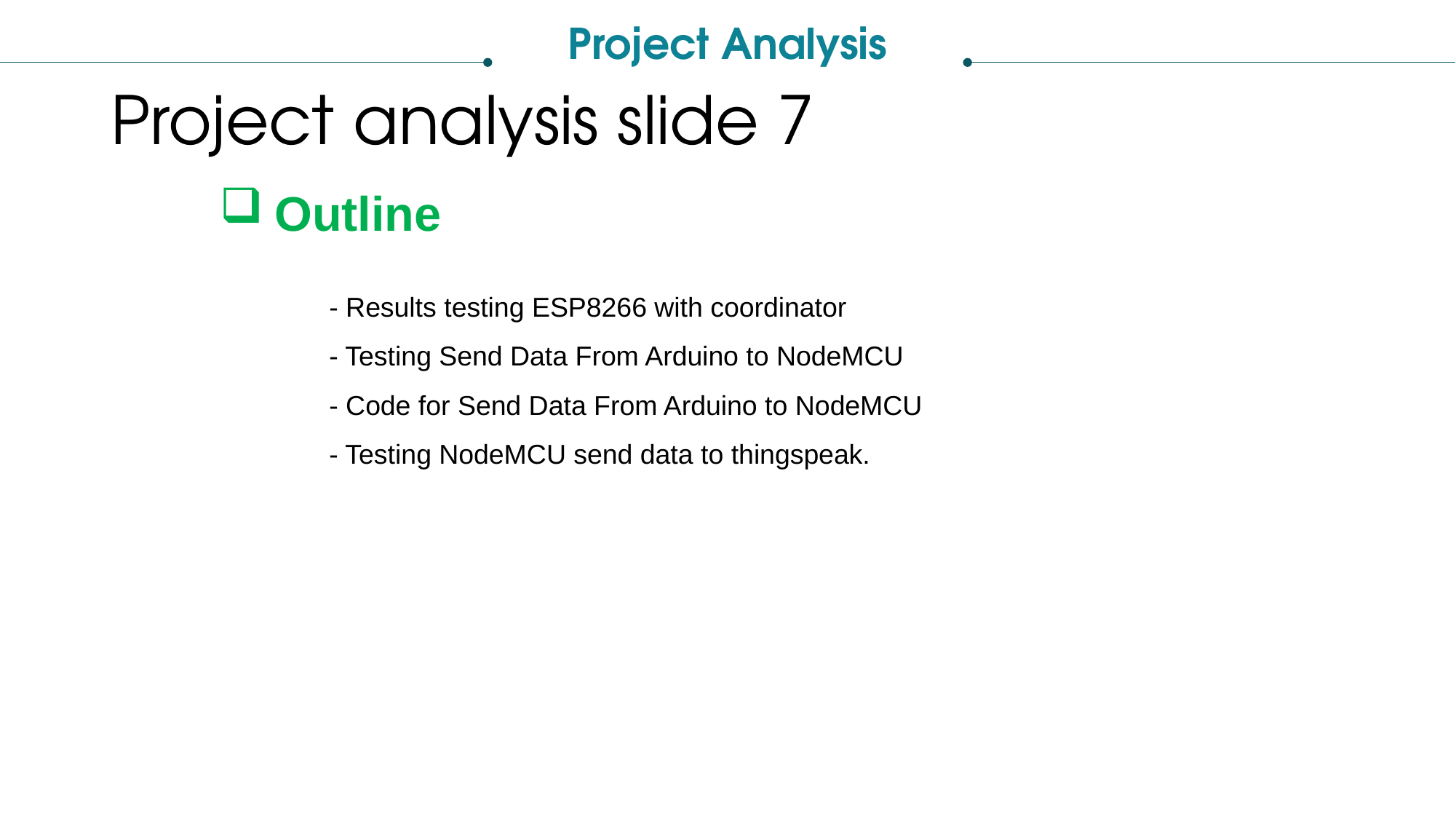

Project Analysis
# Project analysis slide 7
Outline

	- Results testing ESP8266 with coordinator
	- Testing Send Data From Arduino to NodeMCU
	- Code for Send Data From Arduino to NodeMCU
	- Testing NodeMCU send data to thingspeak.